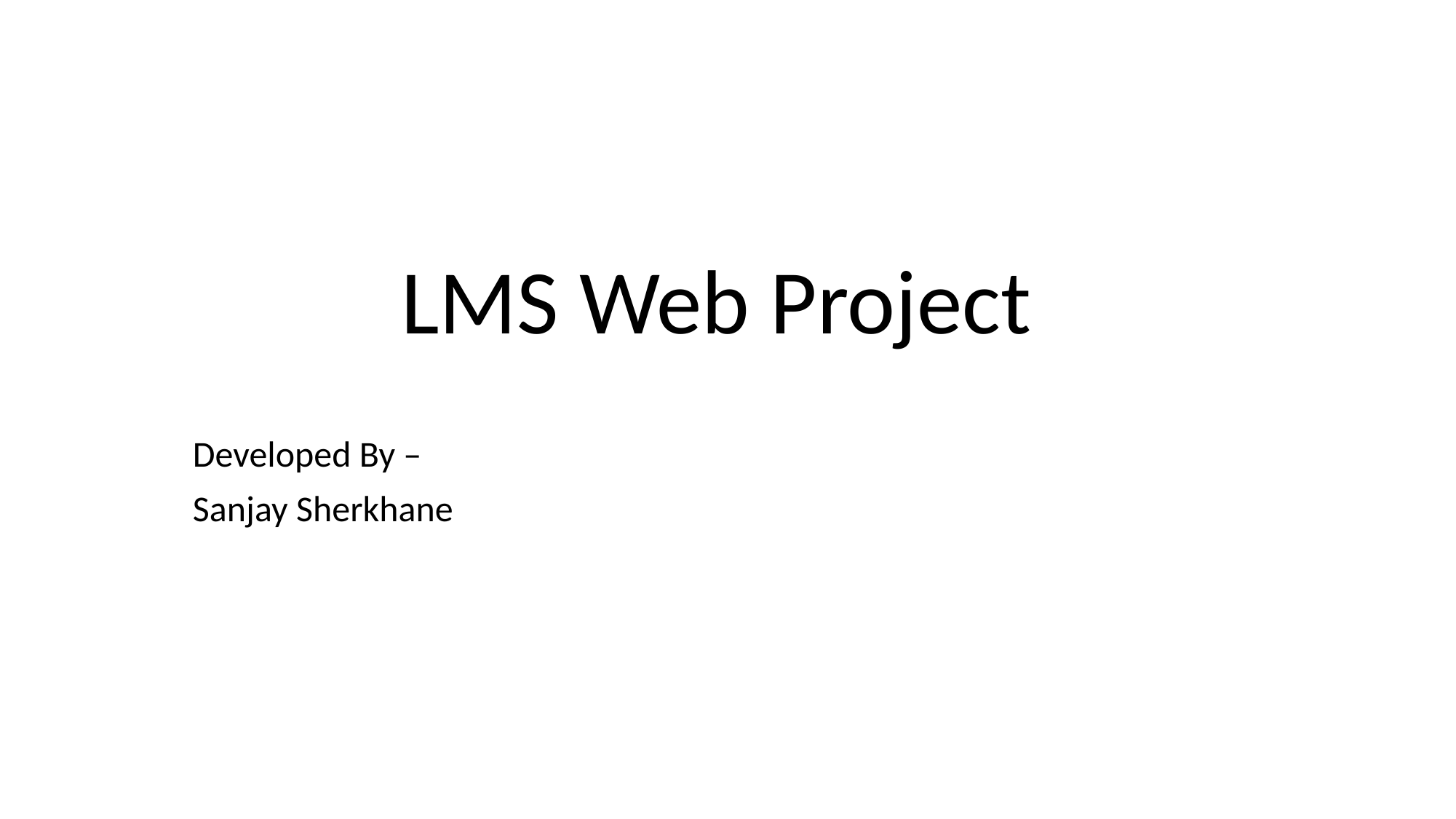

# LMS Web Project
Developed By –
Sanjay Sherkhane